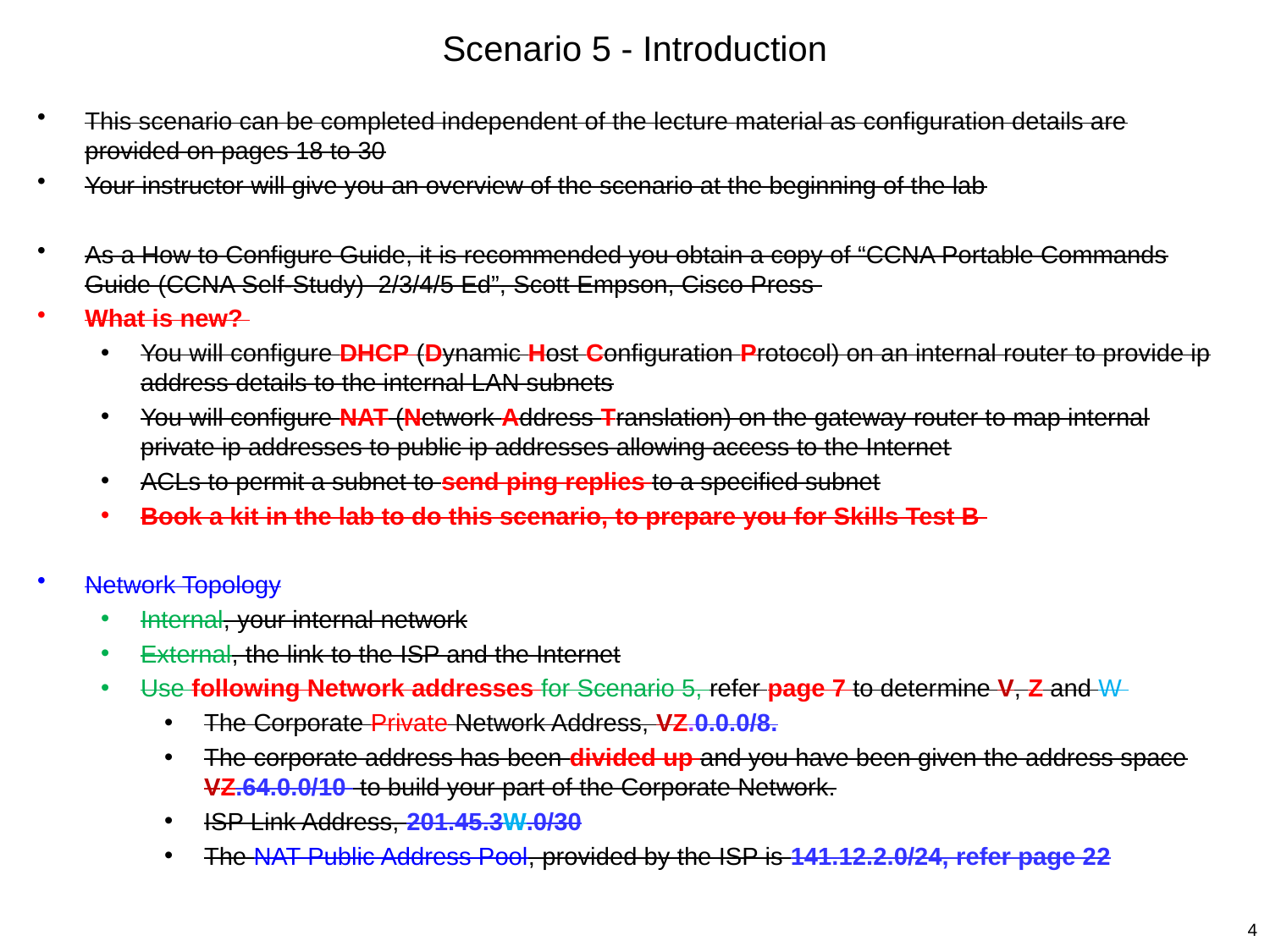

Scenario 5 - Introduction
This scenario can be completed independent of the lecture material as configuration details are provided on pages 18 to 30
Your instructor will give you an overview of the scenario at the beginning of the lab

As a How to Configure Guide, it is recommended you obtain a copy of “CCNA Portable Commands Guide (CCNA Self-Study)  2/3/4/5 Ed”, Scott Empson, Cisco Press
What is new?
You will configure DHCP (Dynamic Host Configuration Protocol) on an internal router to provide ip address details to the internal LAN subnets
You will configure NAT (Network Address Translation) on the gateway router to map internal private ip addresses to public ip addresses allowing access to the Internet
ACLs to permit a subnet to send ping replies to a specified subnet
Book a kit in the lab to do this scenario, to prepare you for Skills Test B

Network Topology
Internal, your internal network
External, the link to the ISP and the Internet
Use following Network addresses for Scenario 5, refer page 7 to determine V, Z and W
The Corporate Private Network Address, VZ.0.0.0/8.
The corporate address has been divided up and you have been given the address space VZ.64.0.0/10  to build your part of the Corporate Network.
ISP Link Address, 201.45.3W.0/30
The NAT Public Address Pool, provided by the ISP is 141.12.2.0/24, refer page 22

4